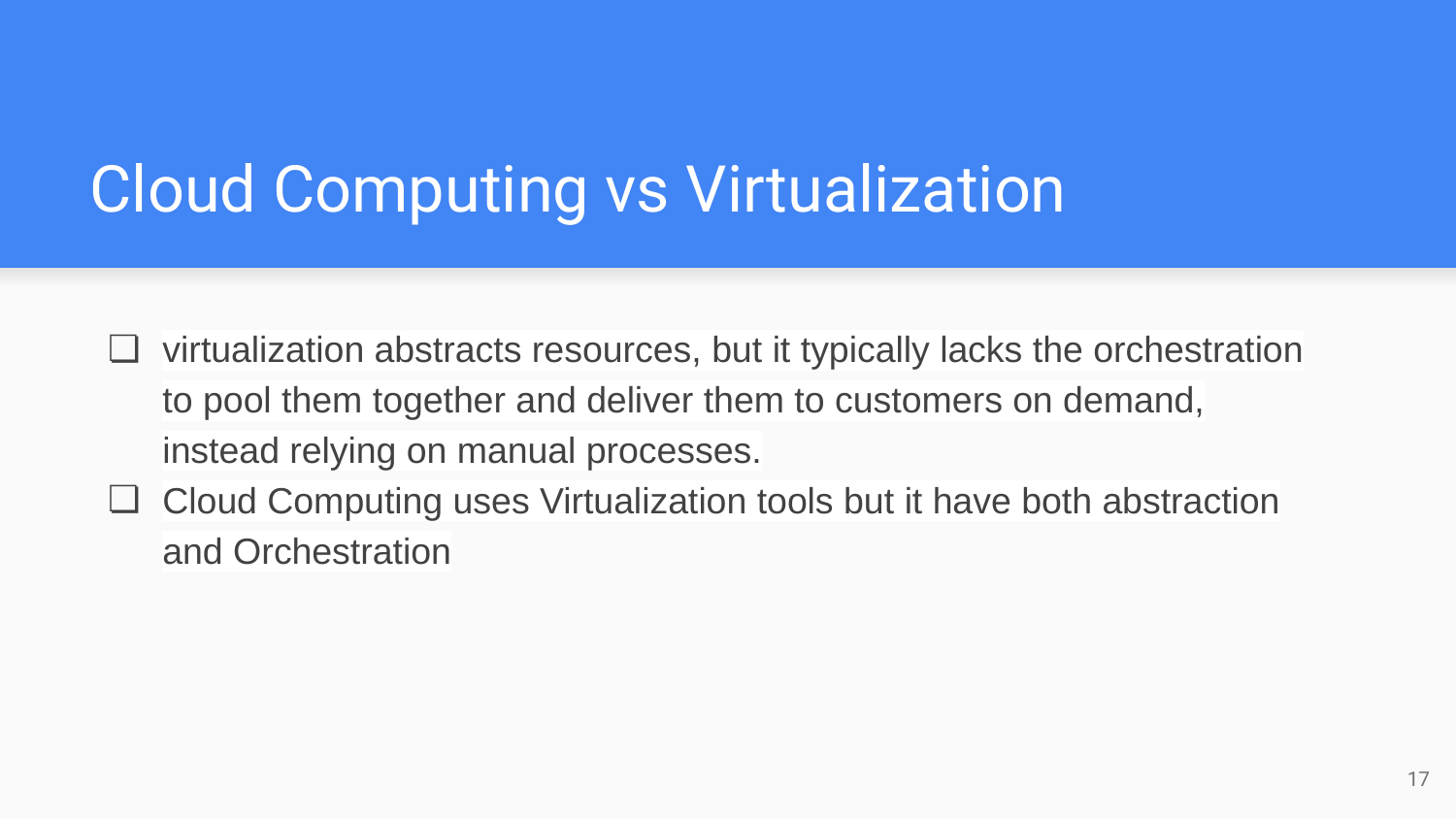

# Cloud Computing vs Virtualization
virtualization abstracts resources, but it typically lacks the orchestration to pool them together and deliver them to customers on demand, instead relying on manual processes.
Cloud Computing uses Virtualization tools but it have both abstraction and Orchestration

17